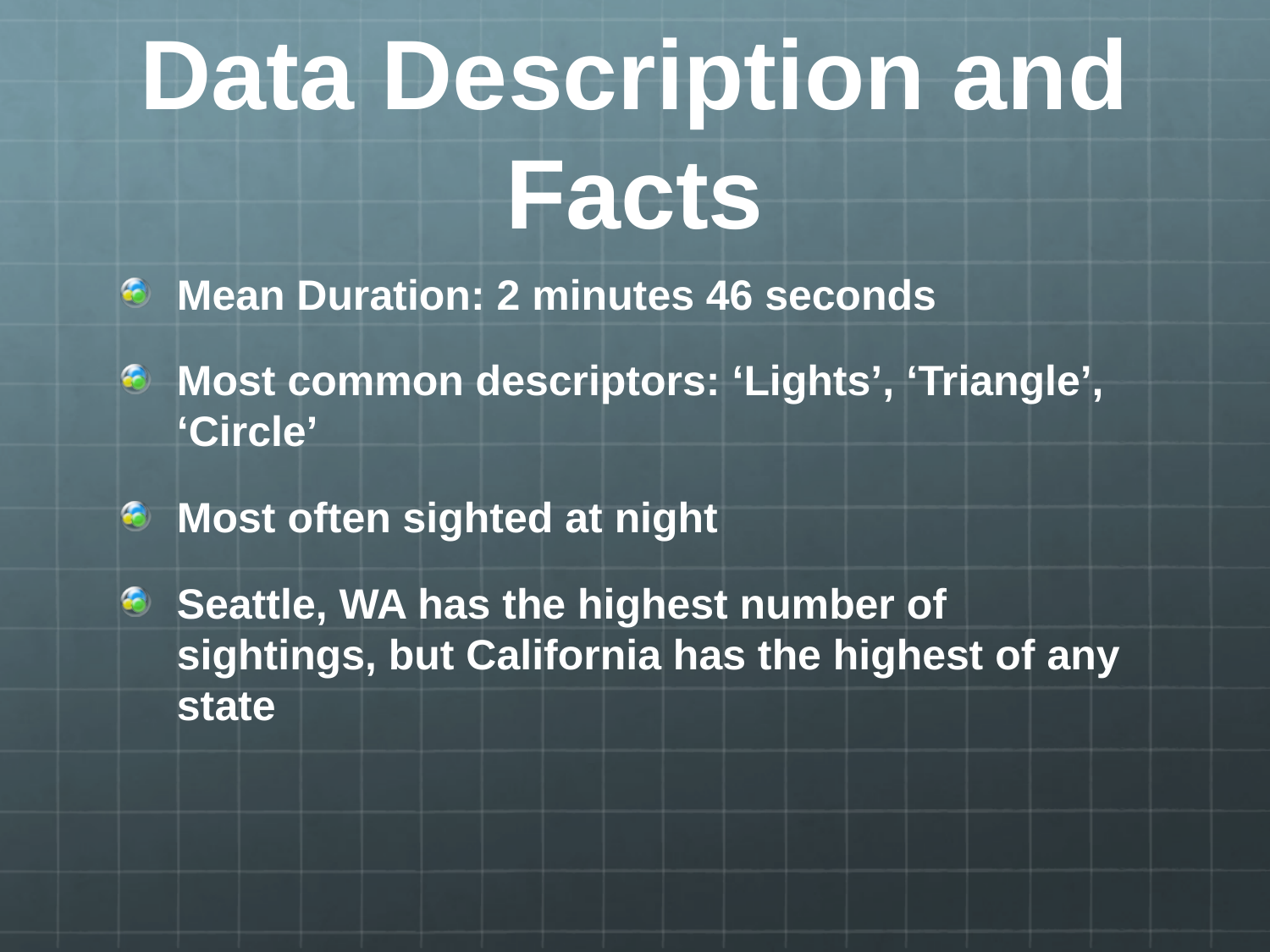

# Data Description and Facts
Mean Duration: 2 minutes 46 seconds
Most common descriptors: ‘Lights’, ‘Triangle’, ‘Circle’
Most often sighted at night
Seattle, WA has the highest number of sightings, but California has the highest of any state